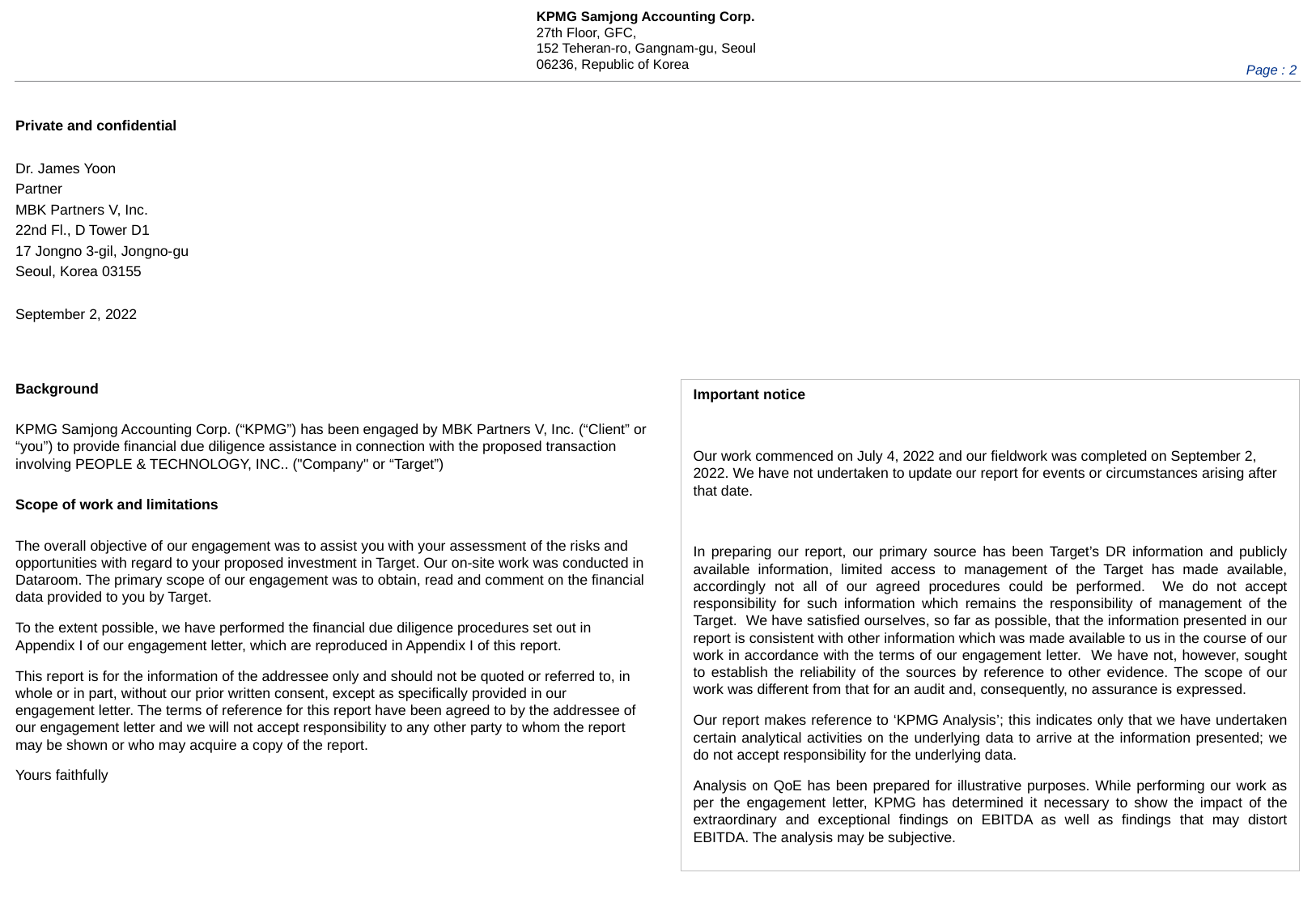

KPMG Samjong Accounting Corp.
27th Floor, GFC,
152 Teheran-ro, Gangnam-gu, Seoul
06236, Republic of Korea
Private and confidential

Dr. James Yoon
Partner
MBK Partners V, Inc.
22nd Fl., D Tower D1
17 Jongno 3-gil, Jongno-gu
Seoul, Korea 03155

September 2, 2022

Important notice

Our work commenced on July 4, 2022 and our fieldwork was completed on September 2, 2022. We have not undertaken to update our report for events or circumstances arising after that date.

In preparing our report, our primary source has been Target’s DR information and publicly available information, limited access to management of the Target has made available, accordingly not all of our agreed procedures could be performed.  We do not accept responsibility for such information which remains the responsibility of management of the Target.  We have satisfied ourselves, so far as possible, that the information presented in our report is consistent with other information which was made available to us in the course of our work in accordance with the terms of our engagement letter.  We have not, however, sought to establish the reliability of the sources by reference to other evidence. The scope of our work was different from that for an audit and, consequently, no assurance is expressed.
Our report makes reference to ‘KPMG Analysis’; this indicates only that we have undertaken certain analytical activities on the underlying data to arrive at the information presented; we do not accept responsibility for the underlying data.
Analysis on QoE has been prepared for illustrative purposes. While performing our work as per the engagement letter, KPMG has determined it necessary to show the impact of the extraordinary and exceptional findings on EBITDA as well as findings that may distort EBITDA. The analysis may be subjective.
Background
KPMG Samjong Accounting Corp. (“KPMG”) has been engaged by MBK Partners V, Inc. (“Client” or “you”) to provide financial due diligence assistance in connection with the proposed transaction involving PEOPLE & TECHNOLOGY, INC.. ("Company" or “Target”)
Scope of work and limitations
The overall objective of our engagement was to assist you with your assessment of the risks and opportunities with regard to your proposed investment in Target. Our on-site work was conducted in Dataroom. The primary scope of our engagement was to obtain, read and comment on the financial data provided to you by Target.
To the extent possible, we have performed the financial due diligence procedures set out in Appendix I of our engagement letter, which are reproduced in Appendix I of this report.
This report is for the information of the addressee only and should not be quoted or referred to, in whole or in part, without our prior written consent, except as specifically provided in our engagement letter. The terms of reference for this report have been agreed to by the addressee of our engagement letter and we will not accept responsibility to any other party to whom the report may be shown or who may acquire a copy of the report.
Yours faithfully